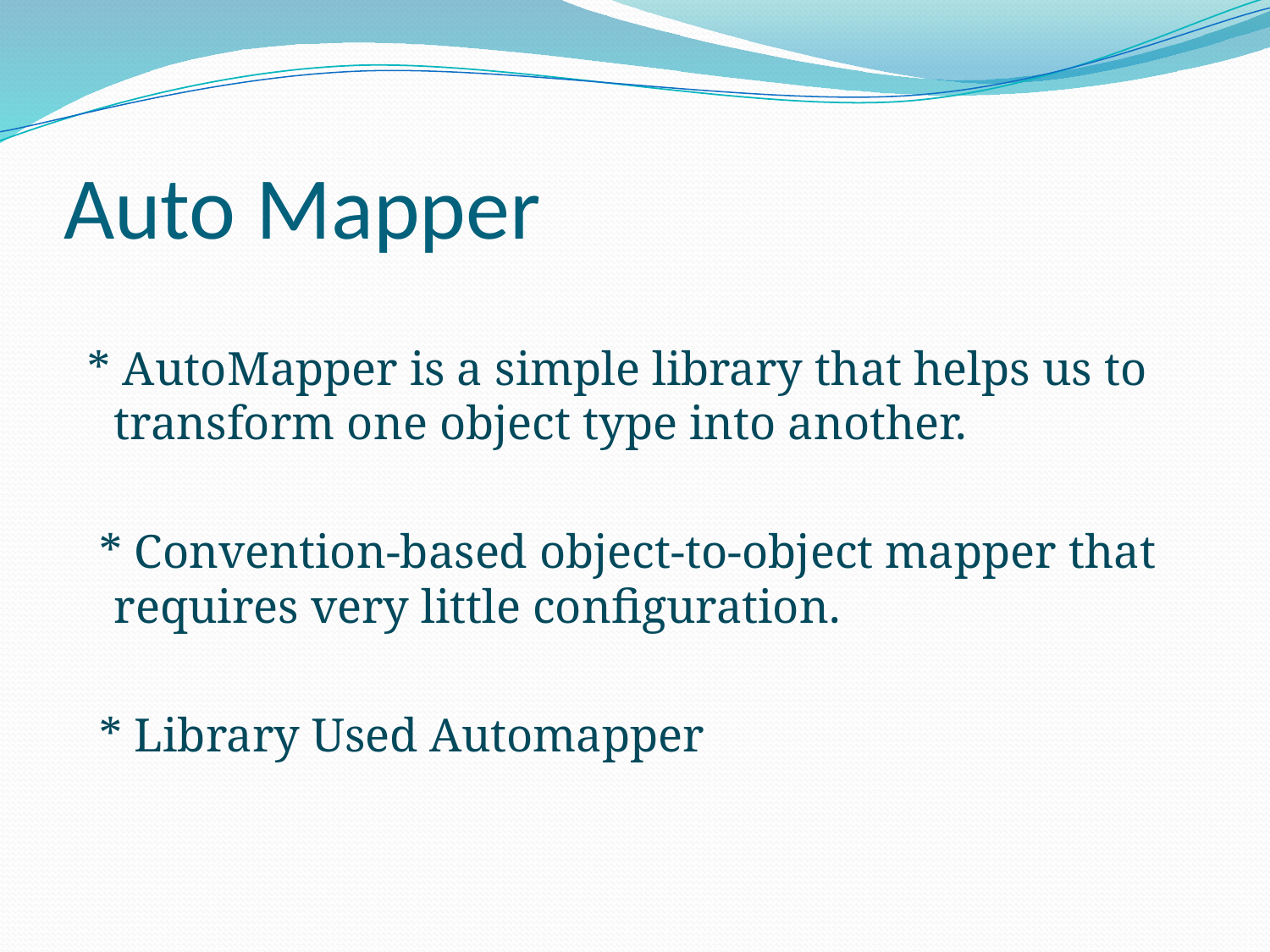

# Auto Mapper

 * AutoMapper is a simple library that helps us to transform one object type into another.

  * Convention-based object-to-object mapper that requires very little configuration.

  * Library Used Automapper